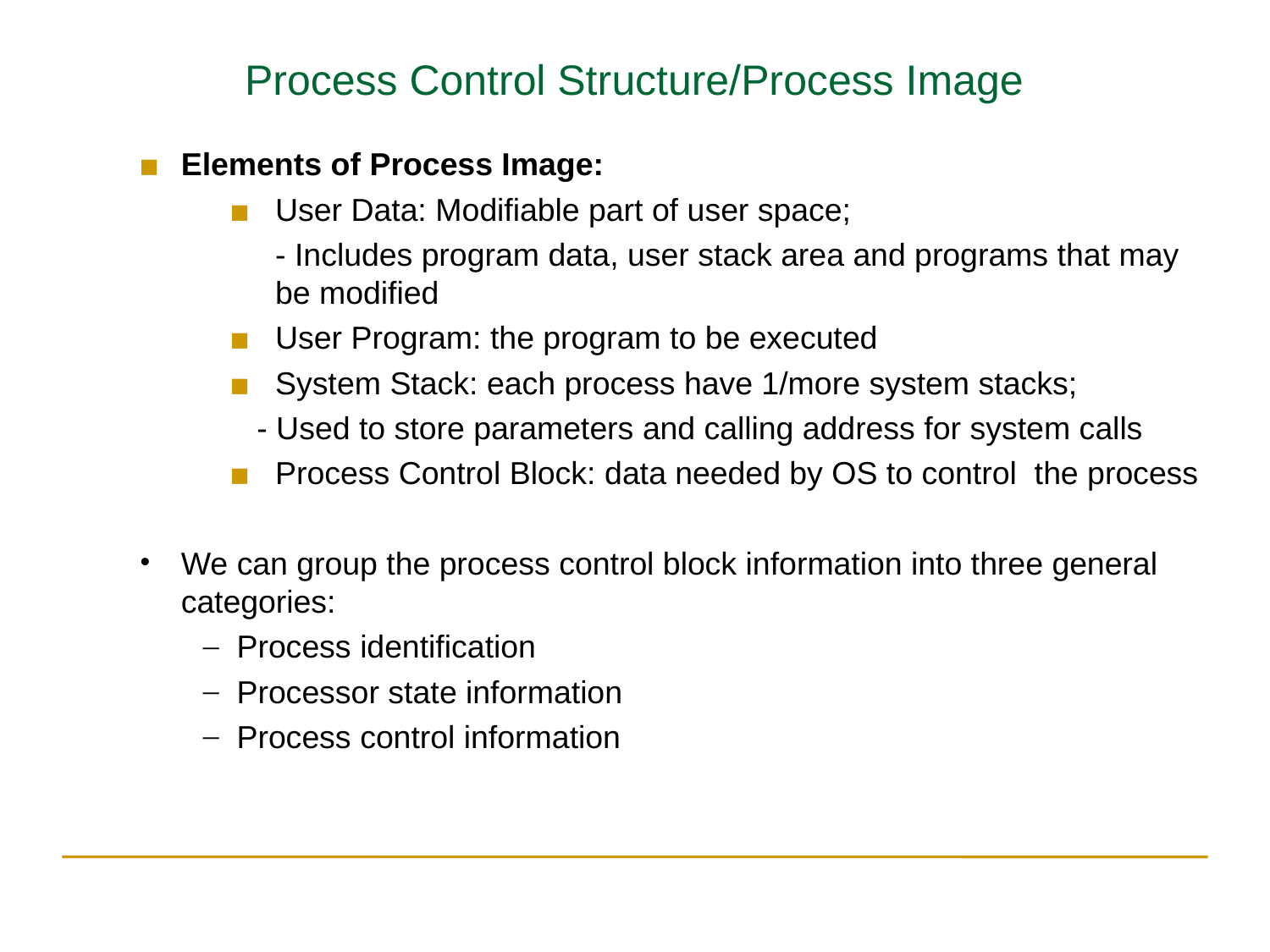

Process Control Structure/Process Image
Elements of Process Image:
User Data: Modifiable part of user space;
	- Includes program data, user stack area and programs that may be modified
User Program: the program to be executed
System Stack: each process have 1/more system stacks;
   - Used to store parameters and calling address for system calls
Process Control Block: data needed by OS to control  the process

We can group the process control block information into three general categories:
Process identification
Processor state information
Process control information